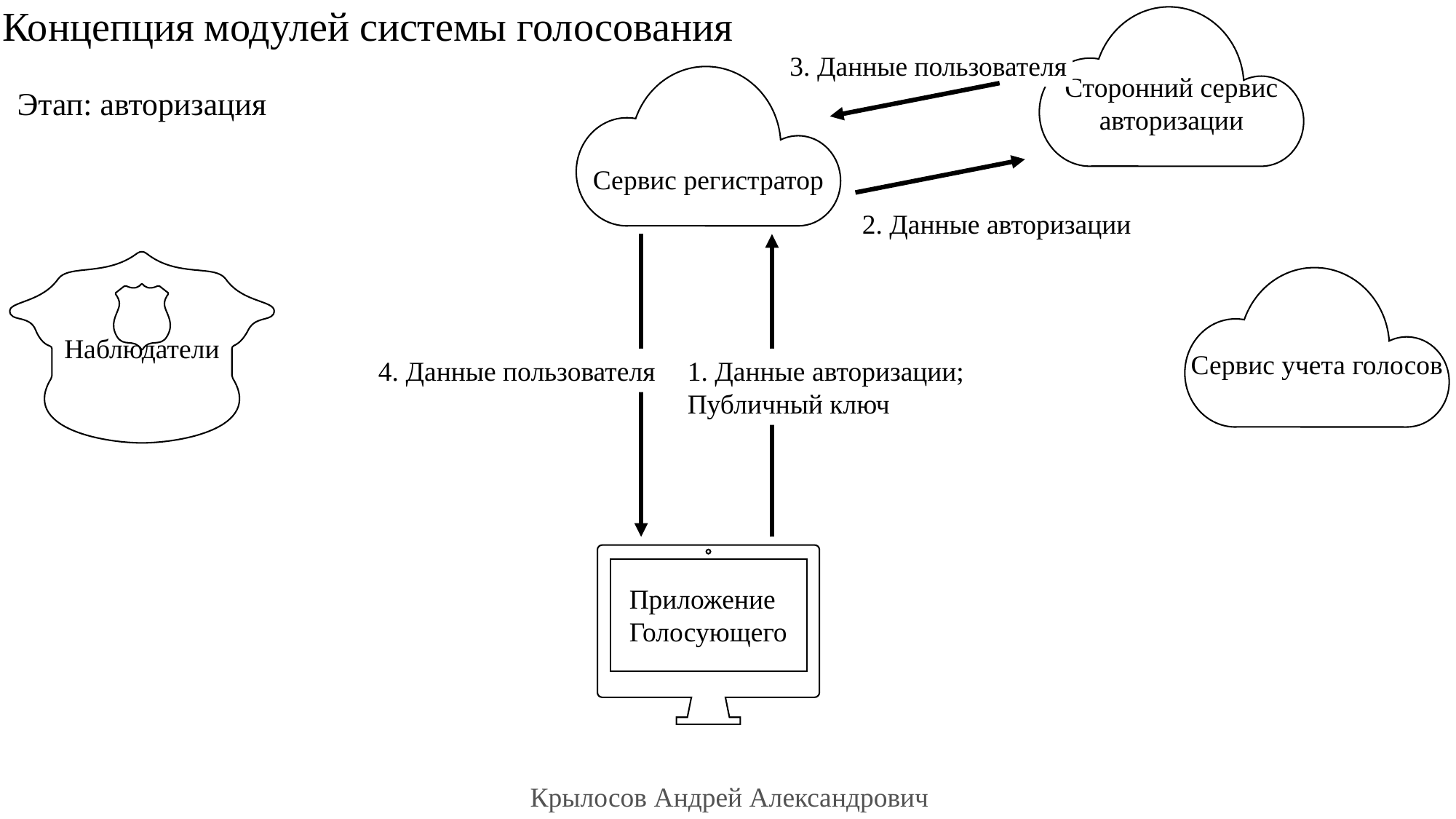

# Концепция модулей системы голосования

Сторонний сервис авторизации
3. Данные пользователя

Сервис регистратор
Этап: авторизация

2. Данные авторизации

Наблюдатели

Сервис учета голосов
4. Данные пользователя
1. Данные авторизации;
Публичный ключ

Приложение
Голосующего
11